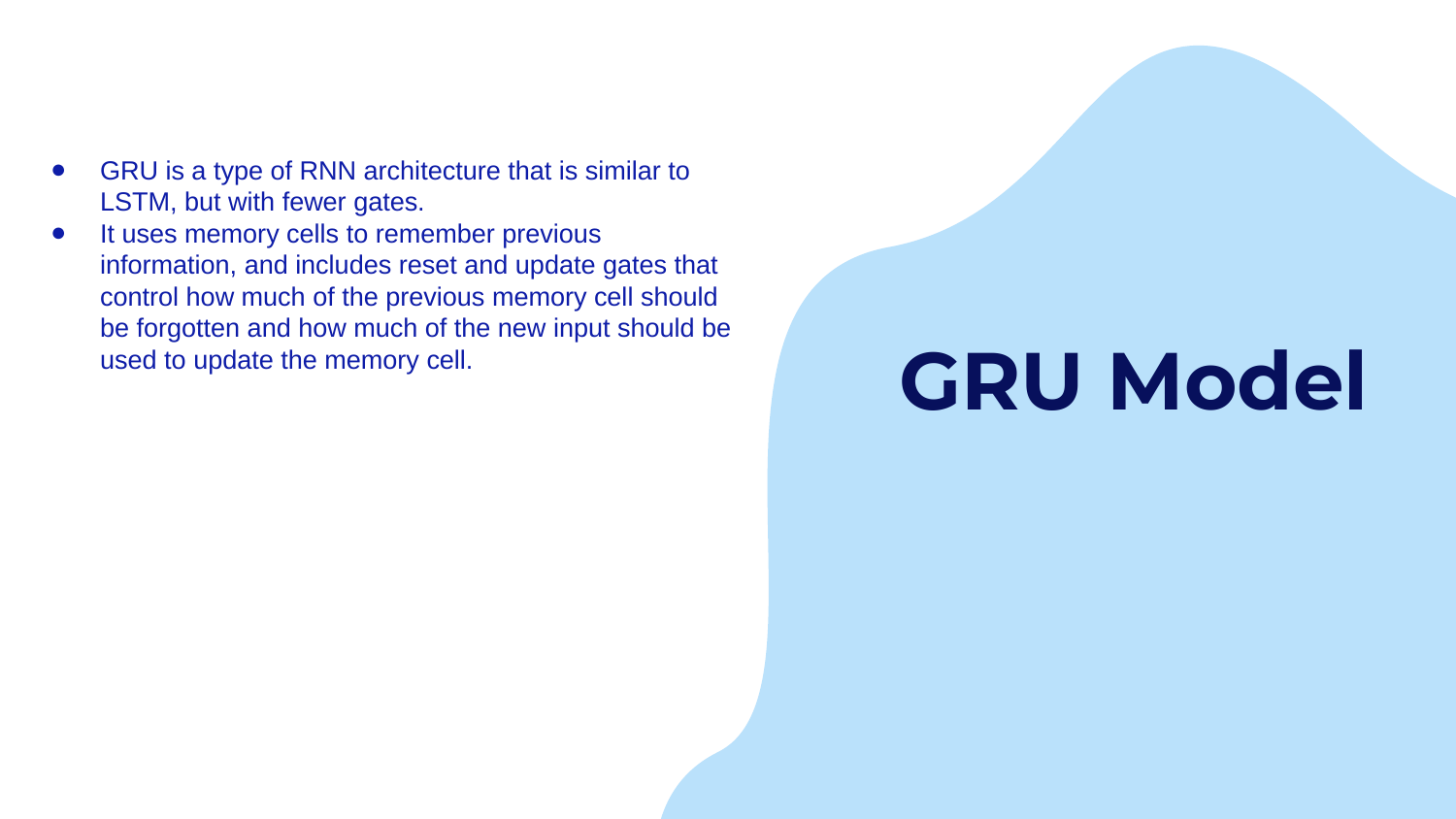

GRU is a type of RNN architecture that is similar to LSTM, but with fewer gates.
It uses memory cells to remember previous information, and includes reset and update gates that control how much of the previous memory cell should be forgotten and how much of the new input should be used to update the memory cell.
# GRU Model